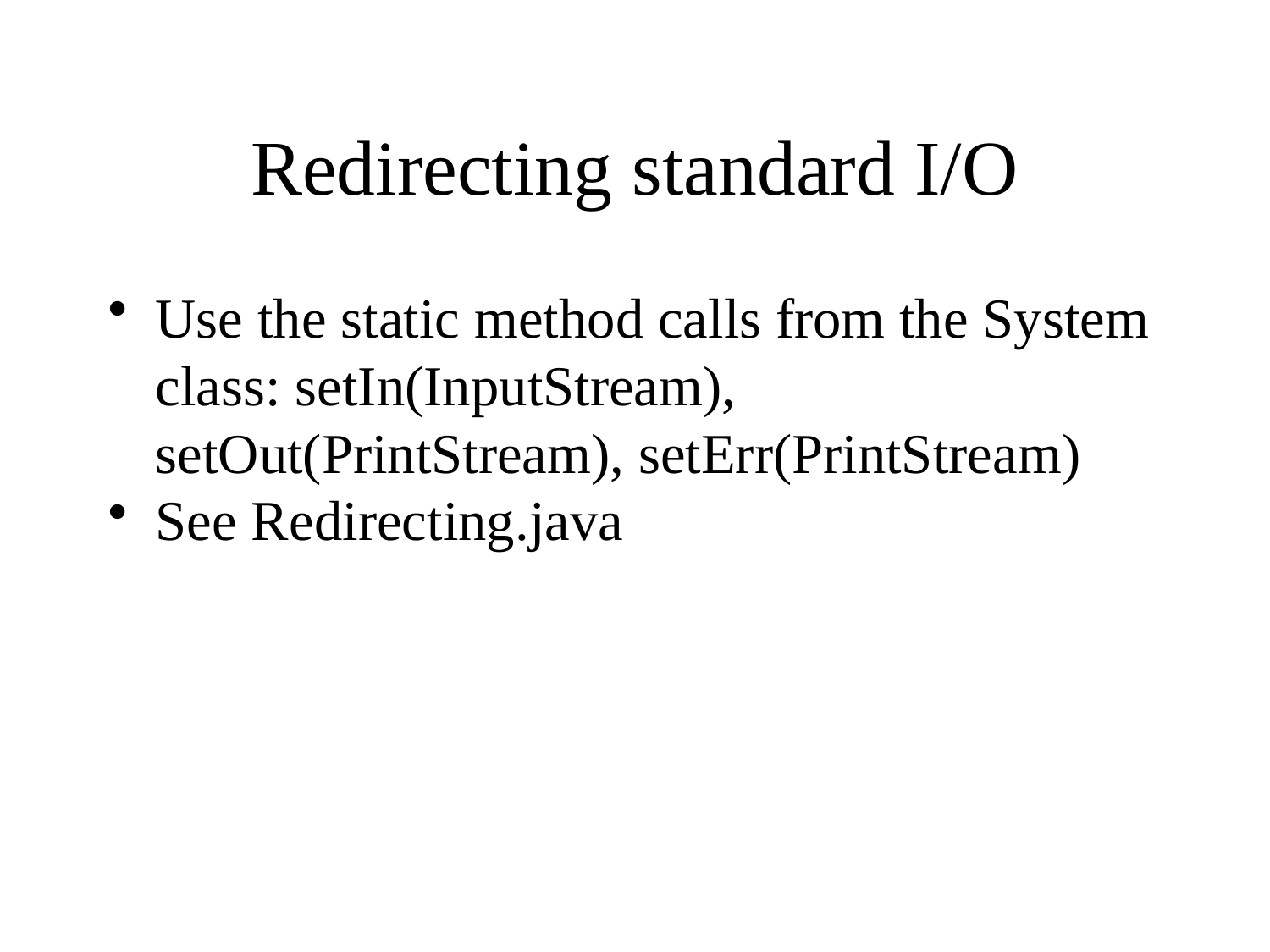

# Redirecting standard I/O
Use the static method calls from the System class: setIn(InputStream), setOut(PrintStream), setErr(PrintStream)
See Redirecting.java